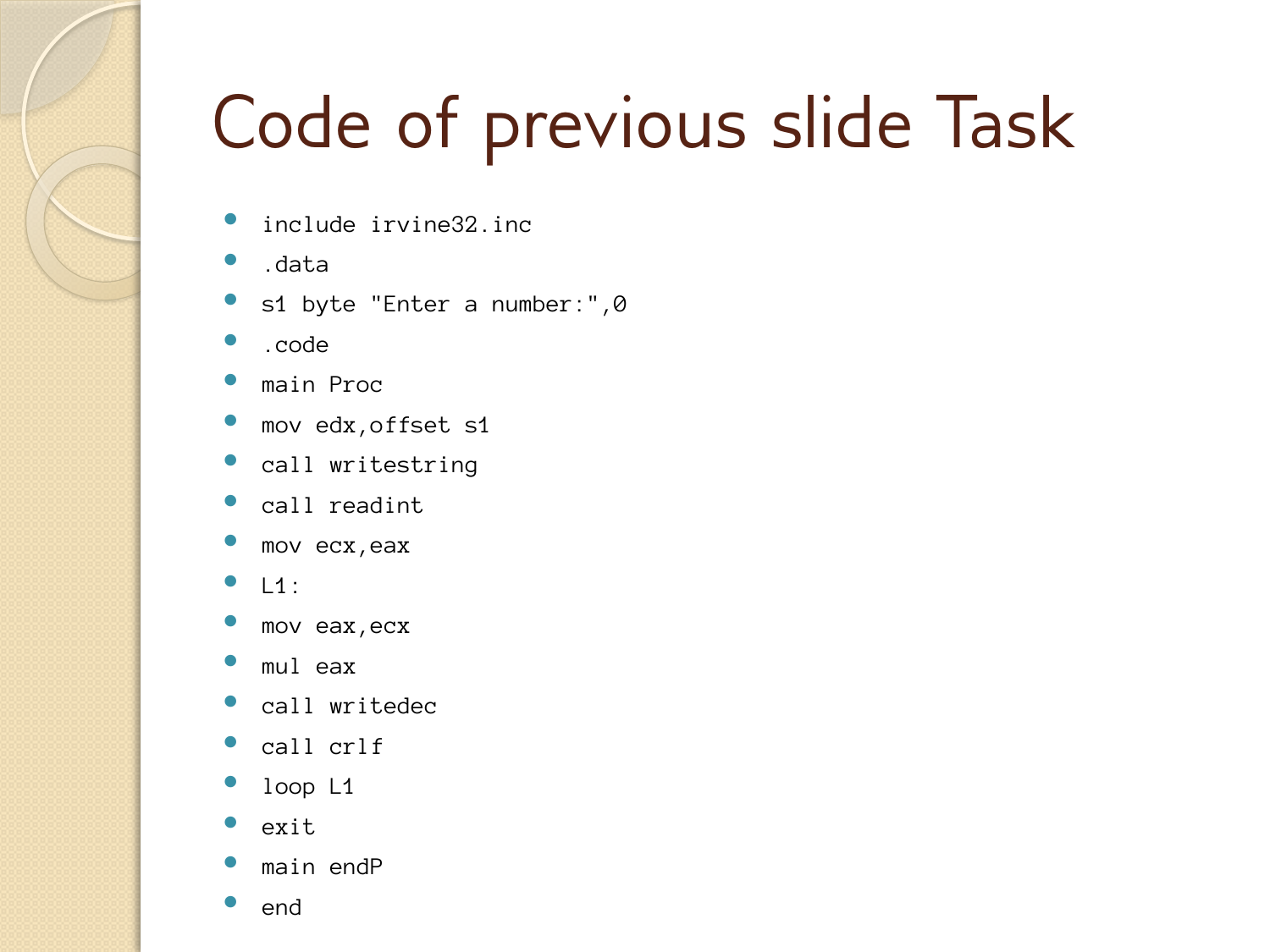

# Code of previous slide Task
include irvine32.inc
.data
s1 byte "Enter a number:",0
.code
main Proc
mov edx,offset s1
call writestring
call readint
mov ecx,eax
L1:
mov eax,ecx
mul eax
call writedec
call crlf
loop L1
exit
main endP
end